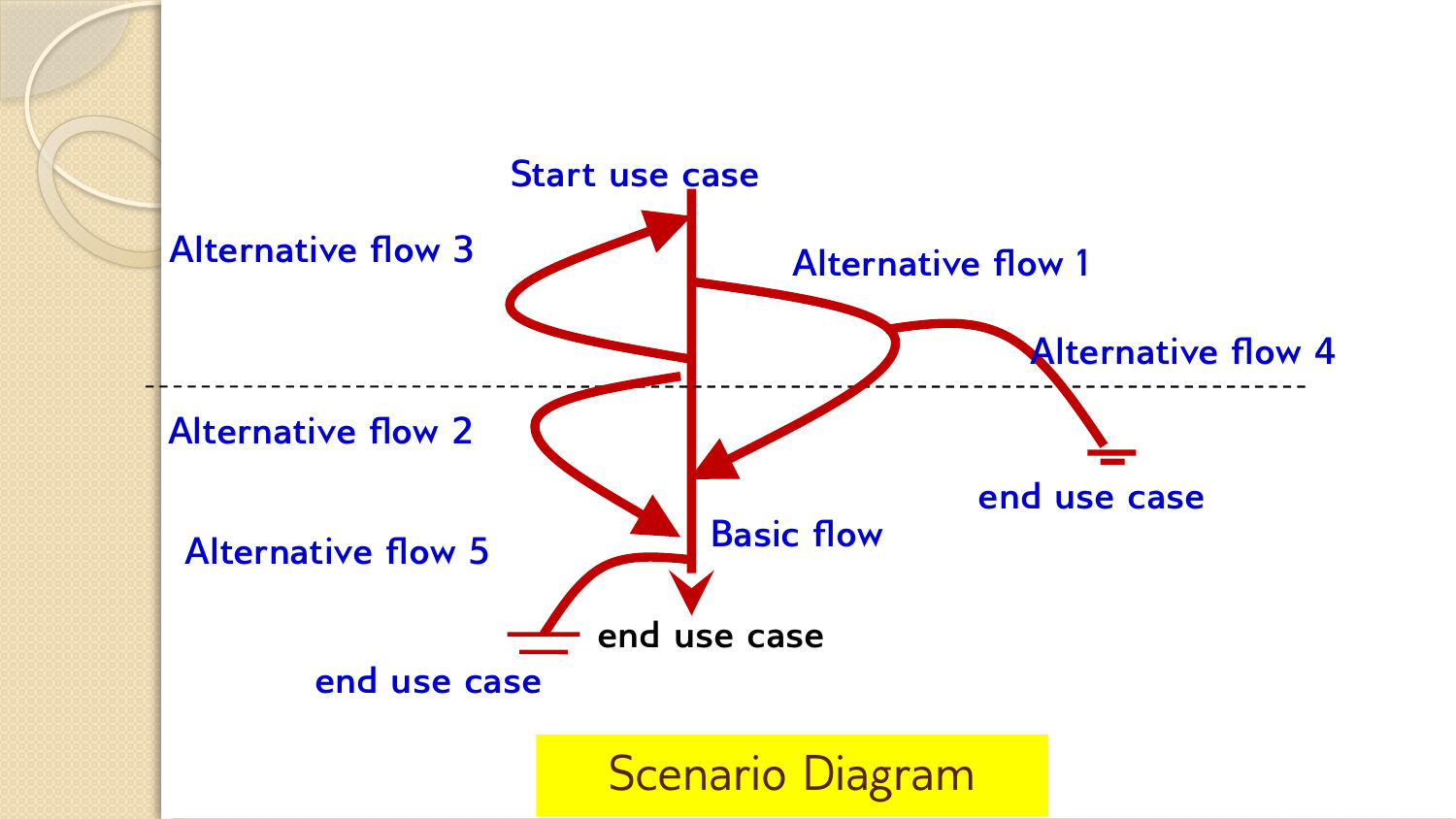

Start use case

Alternative flow 3
Alternative flow 1

Alternative flow 4

Alternative flow 2

end use case
Basic flow
Alternative flow 5

end use case

end use case
# Scenario Diagram